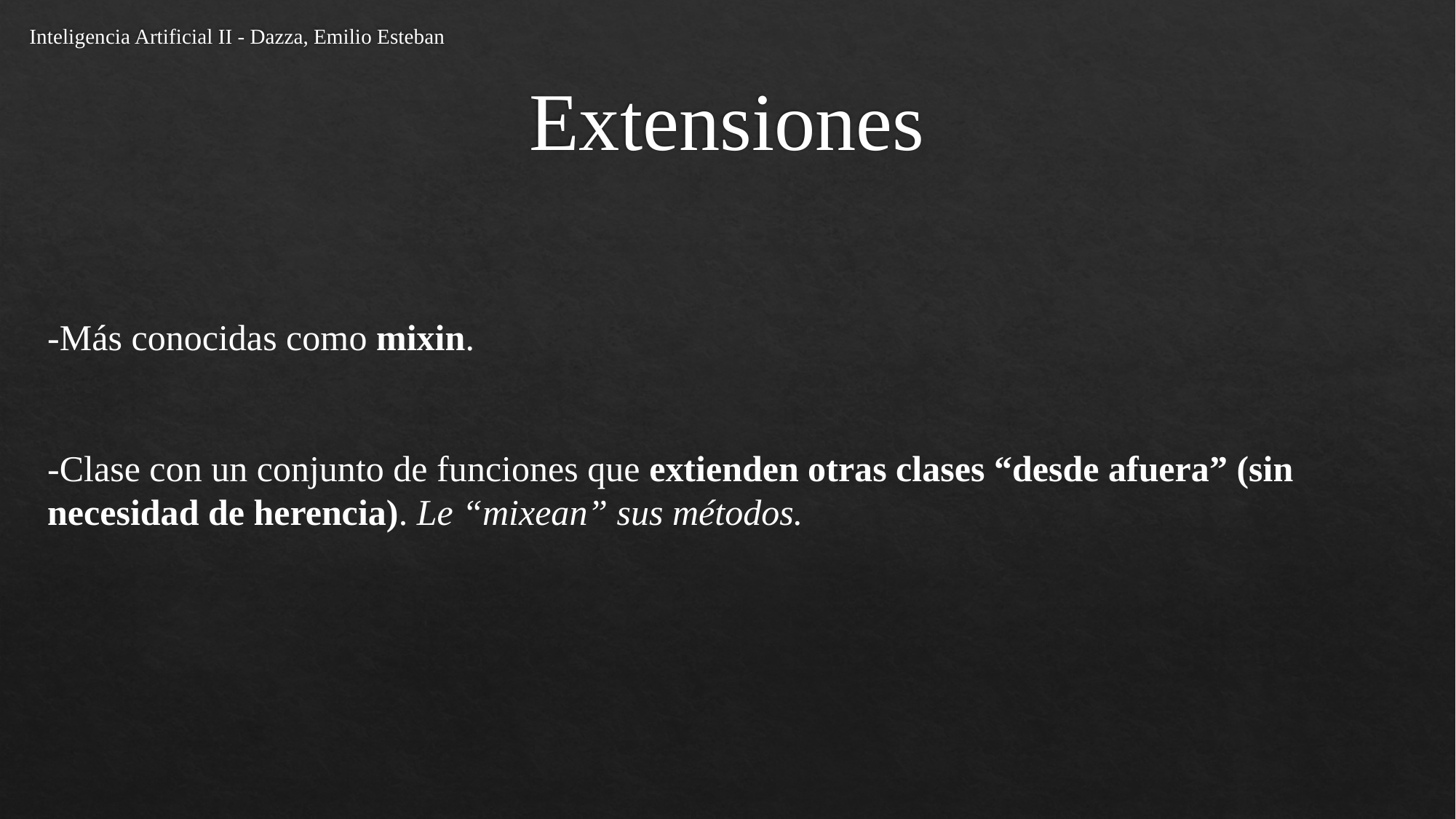

Inteligencia Artificial II - Dazza, Emilio Esteban
# Extensiones

-Más conocidas como mixin.

-Clase con un conjunto de funciones que extienden otras clases “desde afuera” (sin necesidad de herencia). Le “mixean” sus métodos.